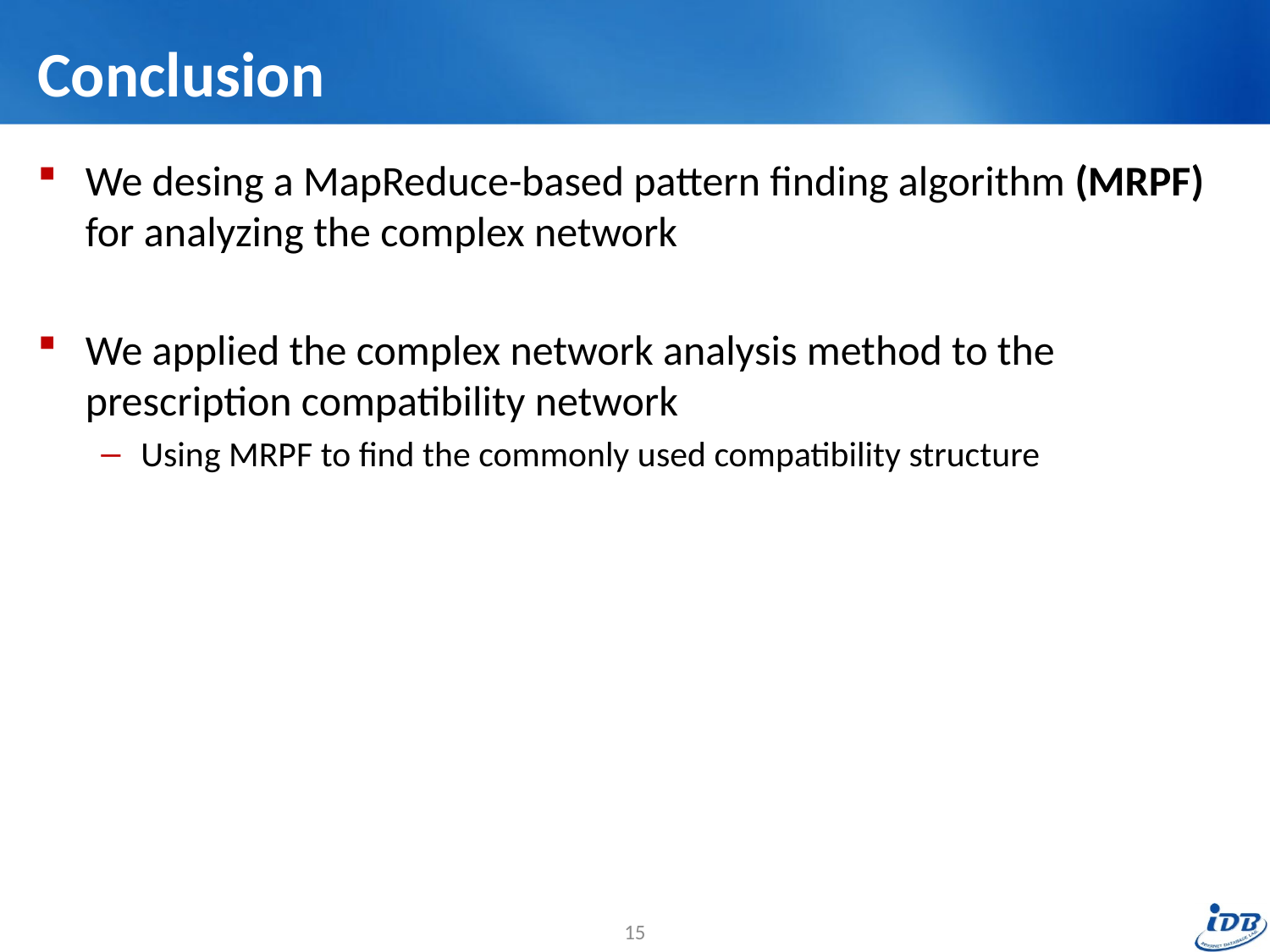

# Conclusion
We desing a MapReduce-based pattern finding algorithm (MRPF) for analyzing the complex network

We applied the complex network analysis method to the prescription compatibility network
Using MRPF to find the commonly used compatibility structure
15